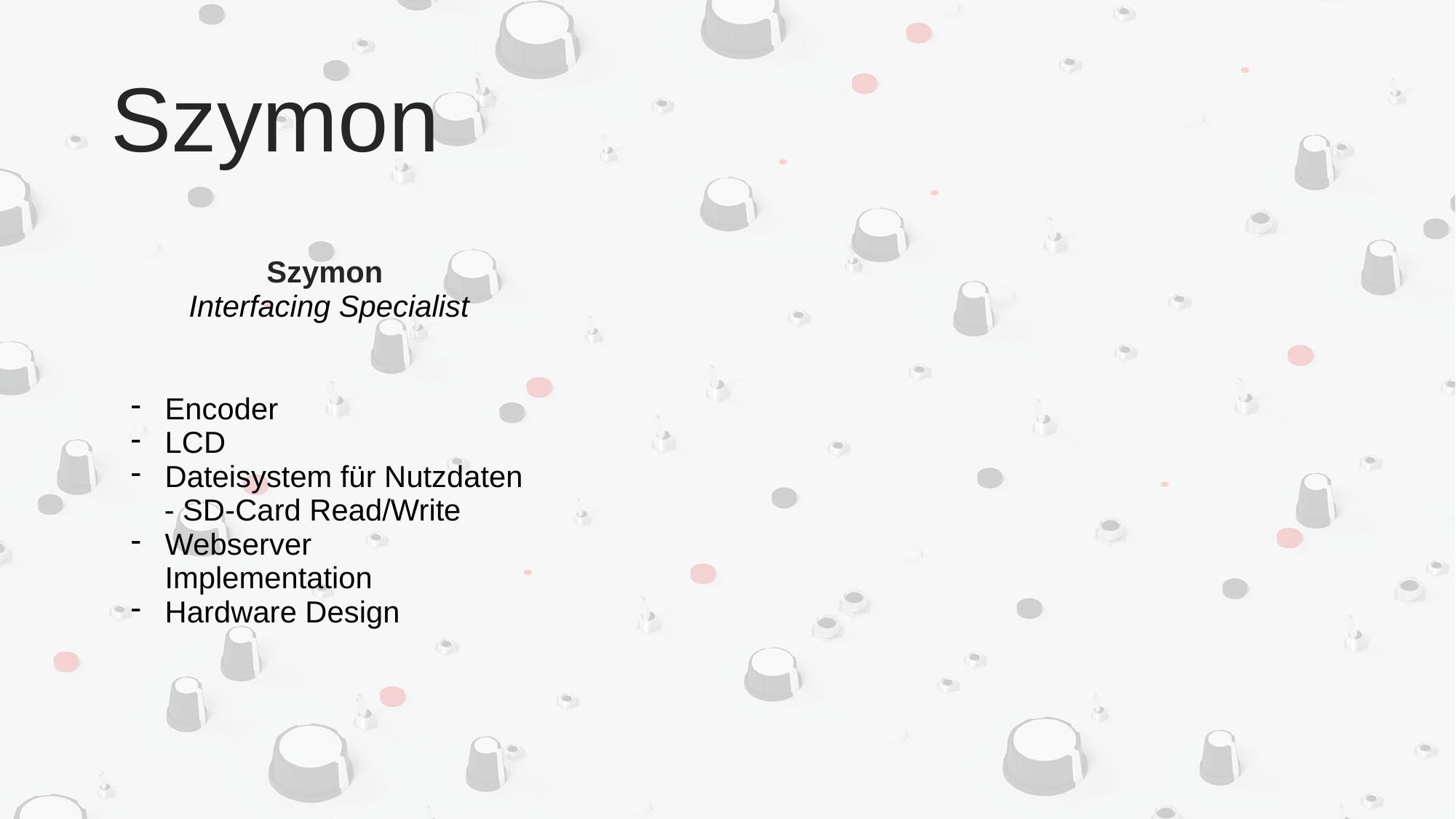

# Szymon
| Szymon Interfacing Specialist |
| --- |
| Encoder LCD Dateisystem für Nutzdaten     - SD-Card Read/Write Webserver Implementation Hardware Design |